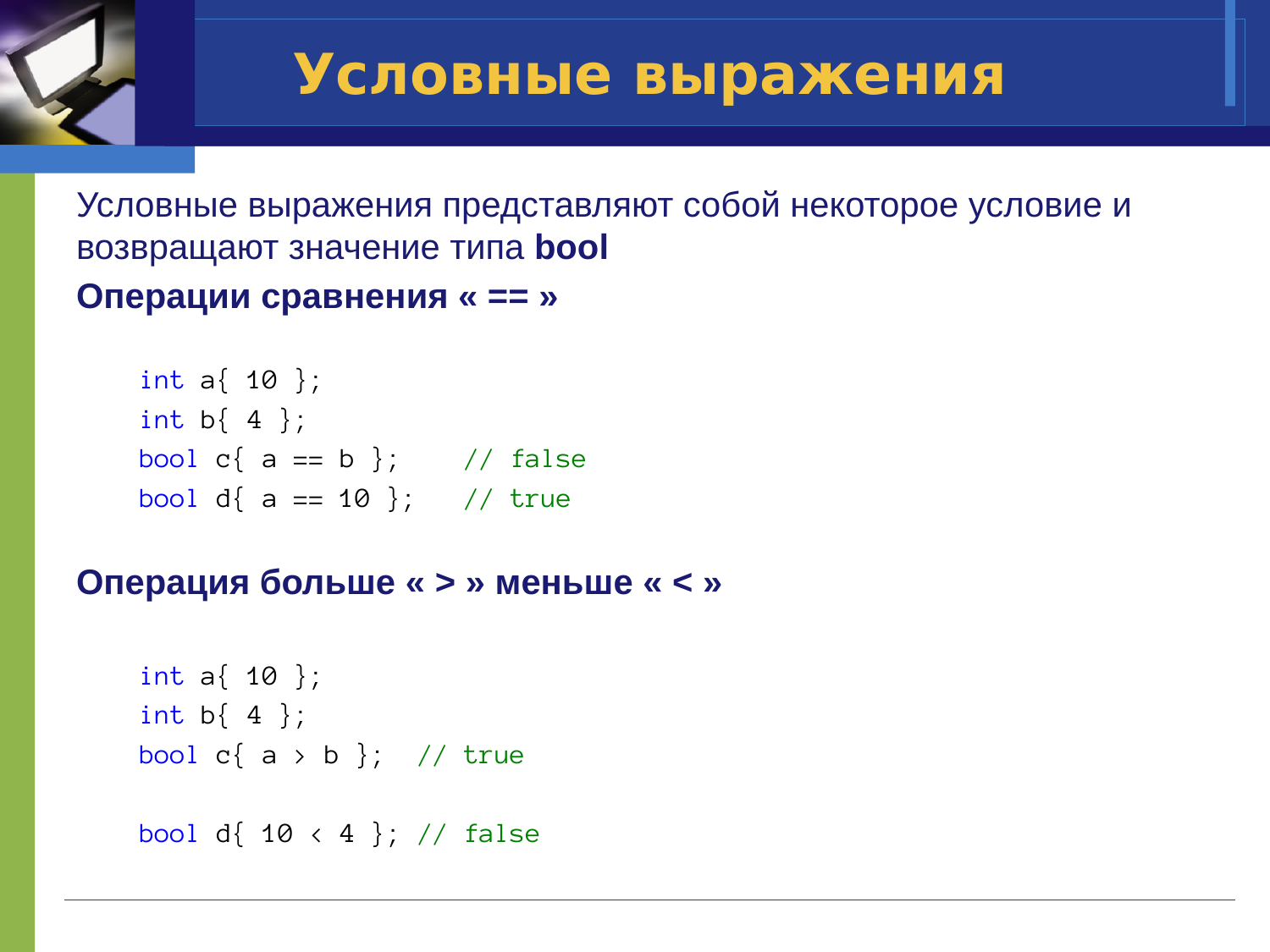

# Условные выражения
Условные выражения представляют собой некоторое условие и возвращают значение типа bool
Операции сравнения « == »

int a{ 10 };
int b{ 4 };
bool c{ a == b };    // false
bool d{ a == 10 };   // true

Операция больше « > » меньше « < »

int a{ 10 };
int b{ 4 };
bool c{ a > b };  // true

bool d{ 10 < 4 }; // false